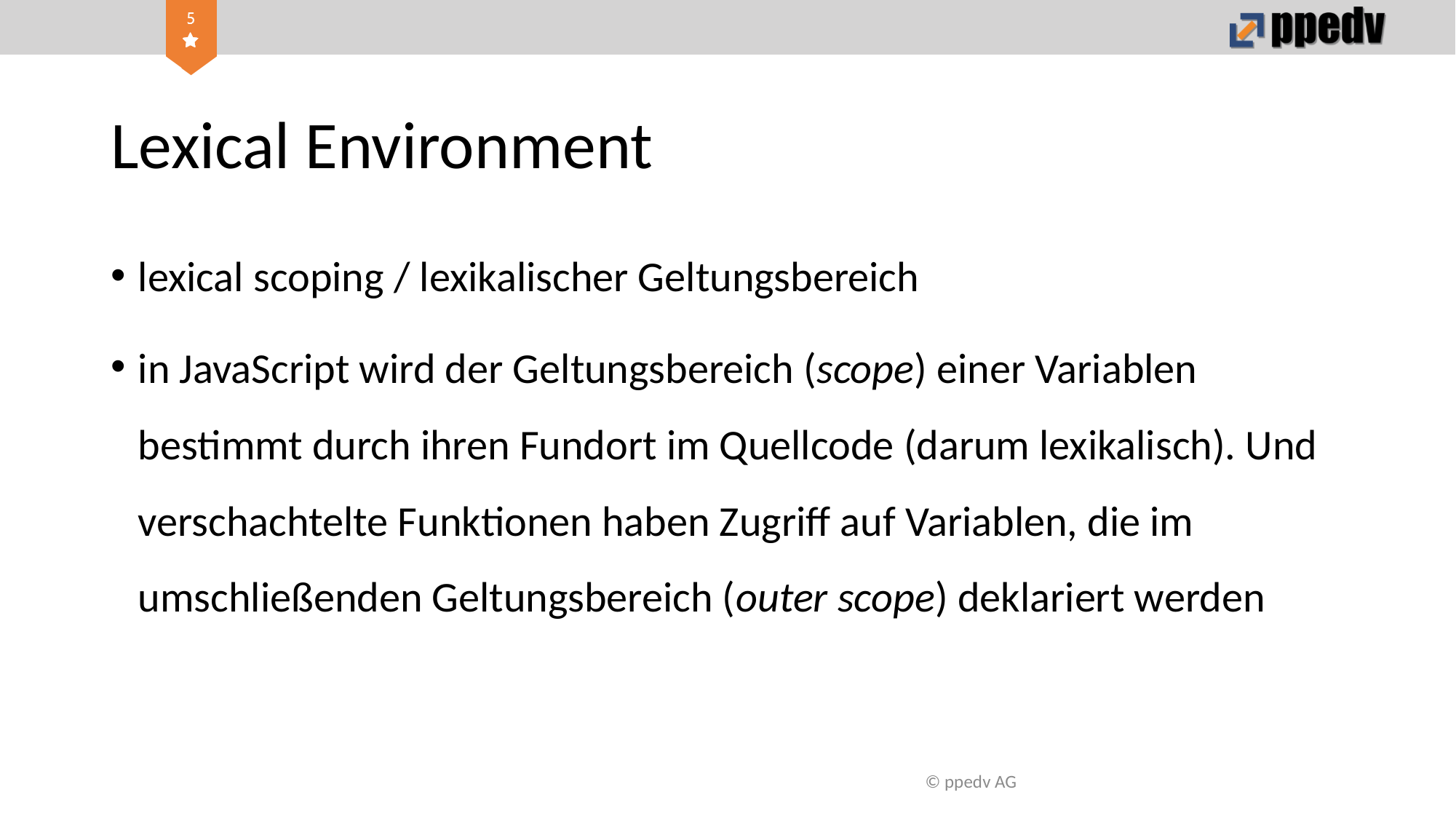

# Lexical Environment
lexical scoping / lexikalischer Geltungsbereich
in JavaScript wird der Geltungsbereich (scope) einer Variablen bestimmt durch ihren Fundort im Quellcode (darum lexikalisch). Und verschachtelte Funktionen haben Zugriff auf Variablen, die im umschließenden Geltungsbereich (outer scope) deklariert werden
© ppedv AG